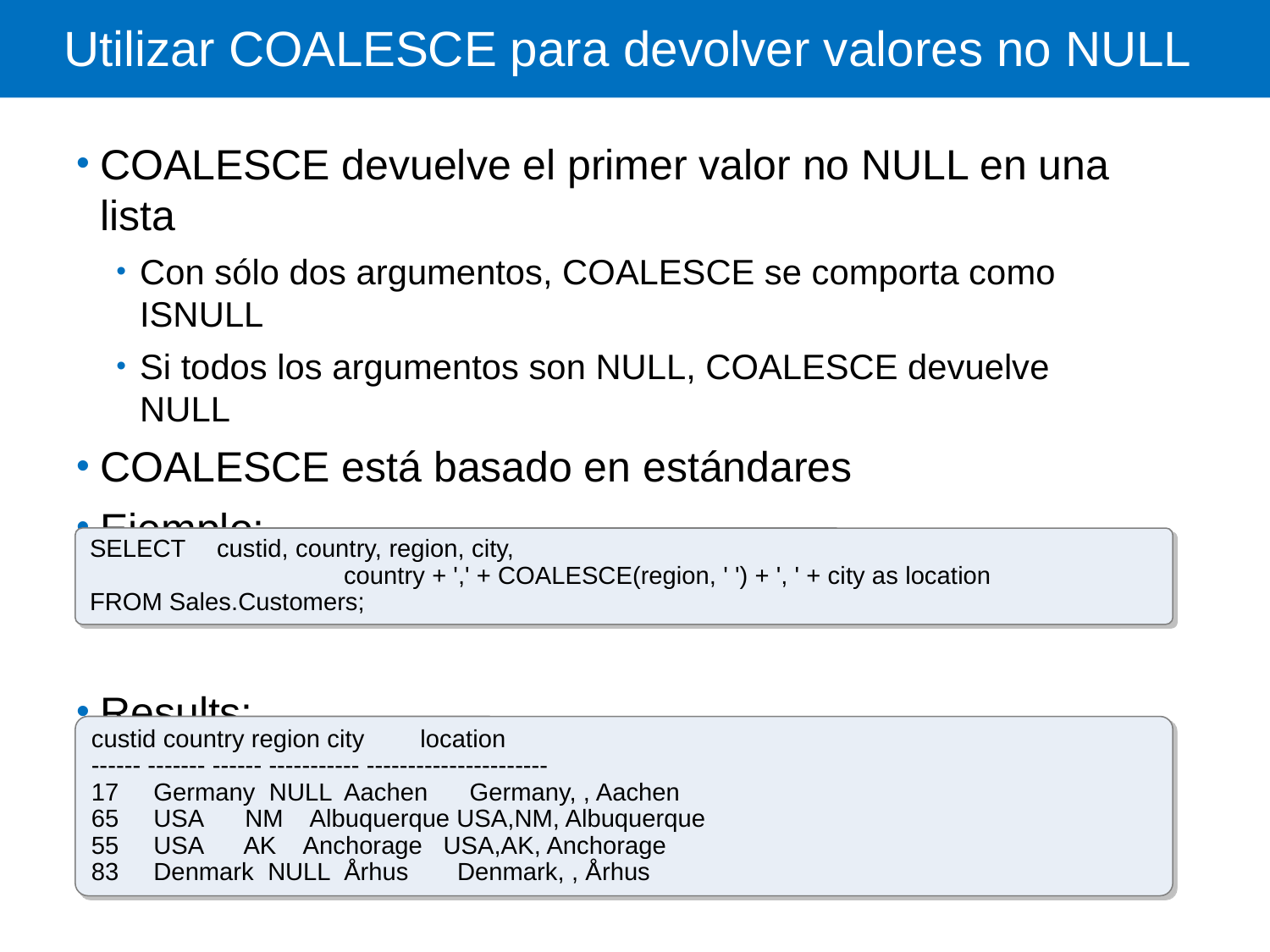

# Utilizar COALESCE para devolver valores no NULL
COALESCE devuelve el primer valor no NULL en una lista
Con sólo dos argumentos, COALESCE se comporta como ISNULL
Si todos los argumentos son NULL, COALESCE devuelve NULL
COALESCE está basado en estándares
Ejemplo:

Results:
SELECT	custid, country, region, city,
			country + ',' + COALESCE(region, ' ') + ', ' + city as location
FROM Sales.Customers;
custid country region city        location
------ ------- ------ ----------- ----------------------
17     Germany  NULL  Aachen      Germany, , Aachen
65     USA      NM    Albuquerque USA,NM, Albuquerque
55     USA      AK    Anchorage   USA,AK, Anchorage
83     Denmark  NULL  Århus       Denmark, , Århus